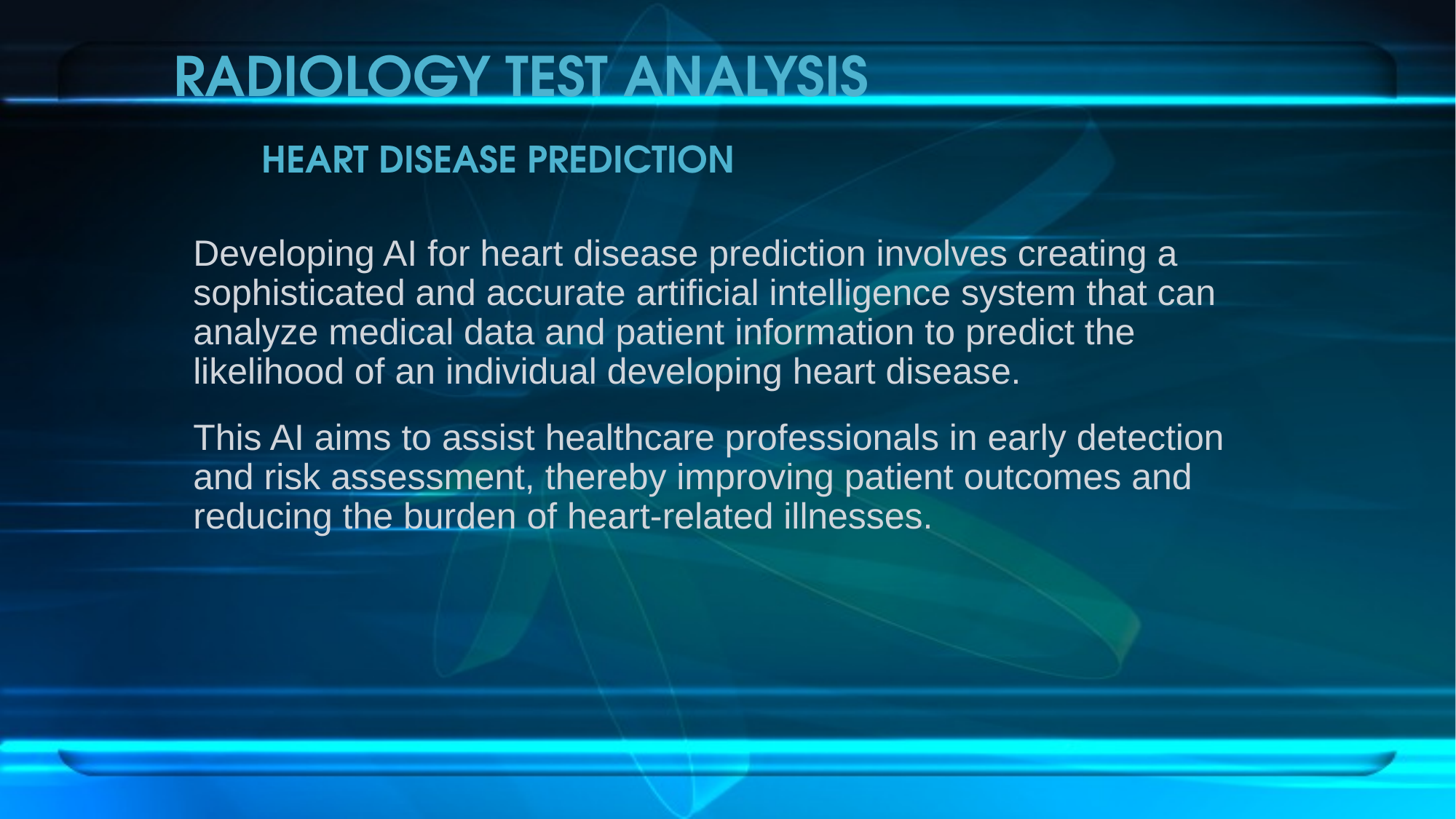

RADIOLOGY TEST ANALYSIS
# HEART DISEASE PREDICTION
Developing AI for heart disease prediction involves creating a sophisticated and accurate artificial intelligence system that can analyze medical data and patient information to predict the likelihood of an individual developing heart disease.
This AI aims to assist healthcare professionals in early detection and risk assessment, thereby improving patient outcomes and reducing the burden of heart-related illnesses.